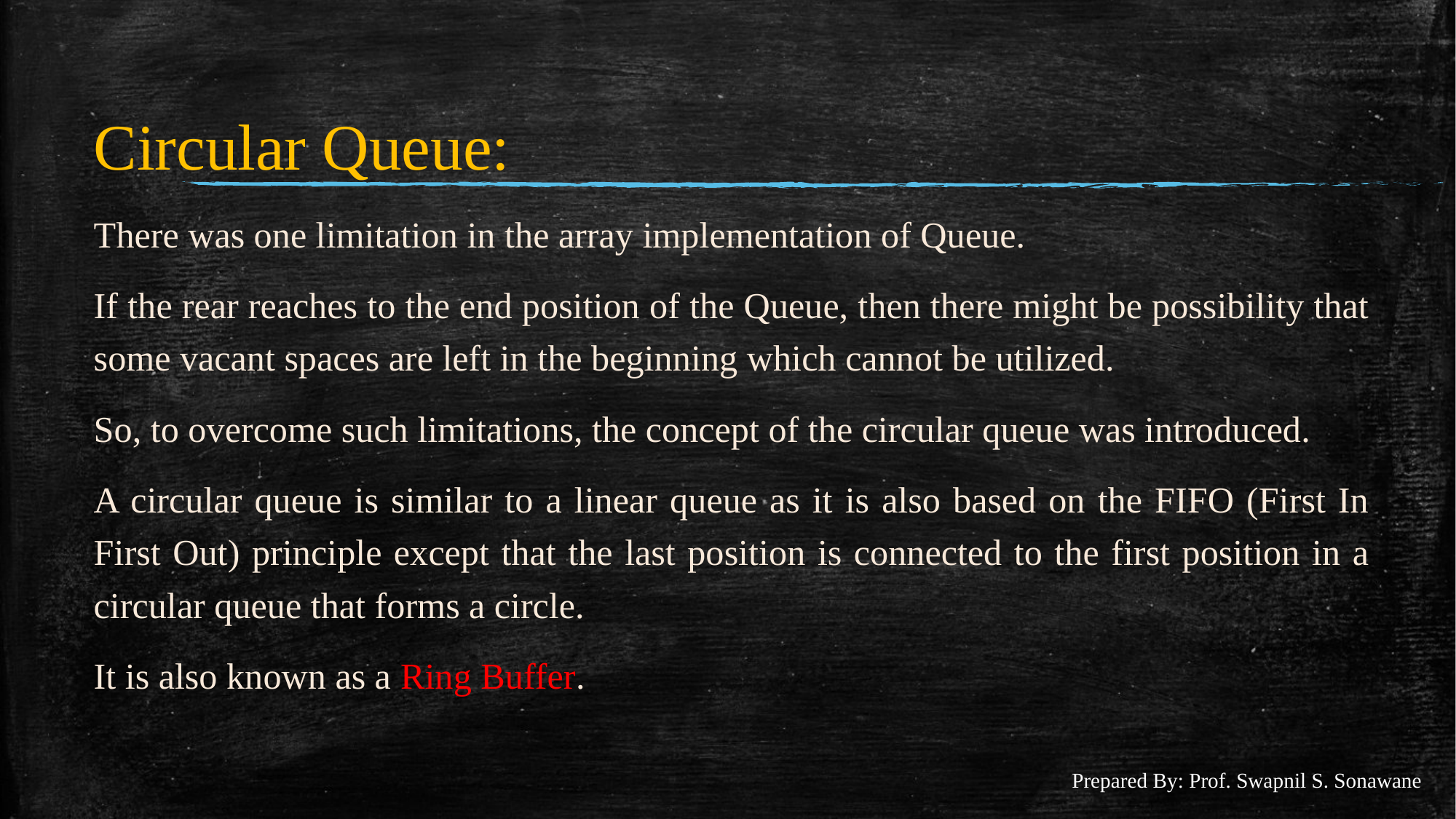

#
Circular Queue:
There was one limitation in the array implementation of Queue.
If the rear reaches to the end position of the Queue, then there might be possibility that some vacant spaces are left in the beginning which cannot be utilized.
So, to overcome such limitations, the concept of the circular queue was introduced.
A circular queue is similar to a linear queue as it is also based on the FIFO (First In First Out) principle except that the last position is connected to the first position in a circular queue that forms a circle.
It is also known as a Ring Buffer.
Prepared By: Prof. Swapnil S. Sonawane